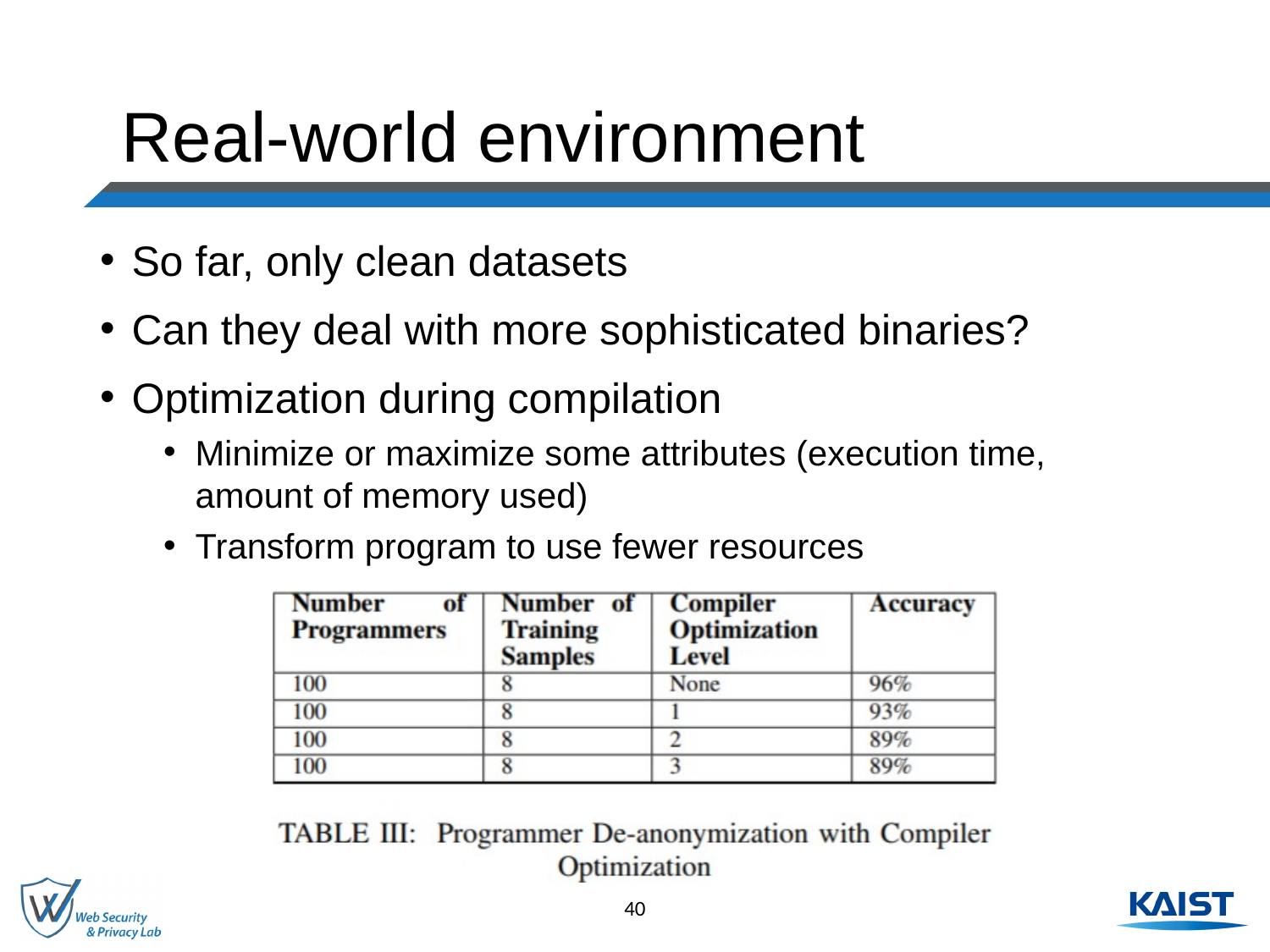

# Real-world environment
So far, only clean datasets
Can they deal with more sophisticated binaries?
Optimization during compilation
Minimize or maximize some attributes (execution time,  amount of memory used)
Transform program to use fewer resources

40